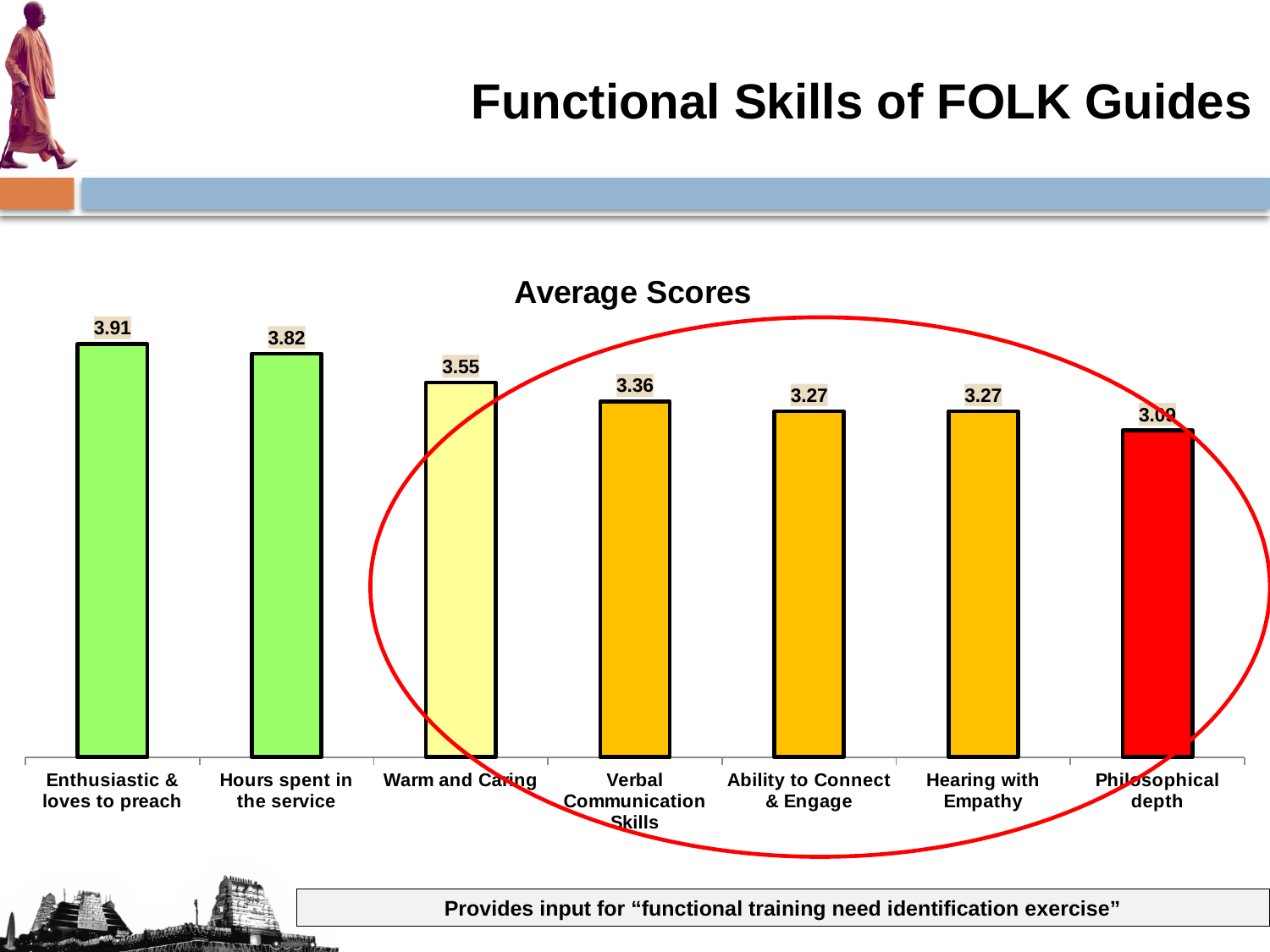

Functional Skills of FOLK Guides

### Chart:

| Category | Average Scores |
|---|---|
| Enthusiastic & loves to preach | 3.9090909090909087 |
| Hours spent in the service | 3.8181818181818192 |
| Warm and Caring | 3.5454545454545454 |
| Verbal Communication Skills | 3.363636363636364 |
| Ability to Connect & Engage | 3.272727272727282 |
| Hearing with Empathy | 3.272727272727282 |
| Philosophical depth | 3.090909090909091 |
Provides input for “functional training need identification exercise”